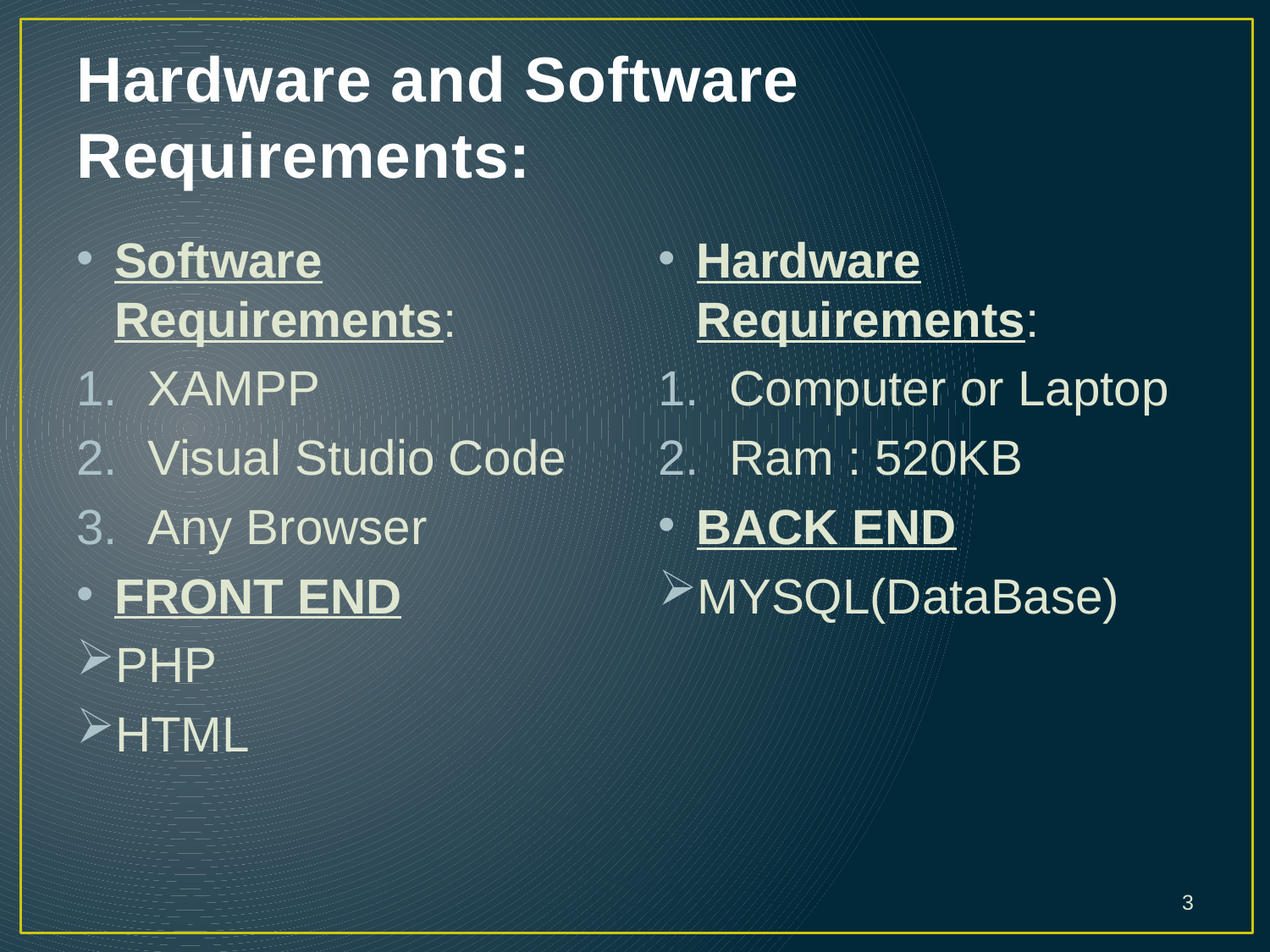

# Hardware and Software Requirements:
Software Requirements:
XAMPP
Visual Studio Code
Any Browser
FRONT END
PHP
HTML
Hardware Requirements:
Computer or Laptop
Ram : 520KB
BACK END
MYSQL(DataBase)

3